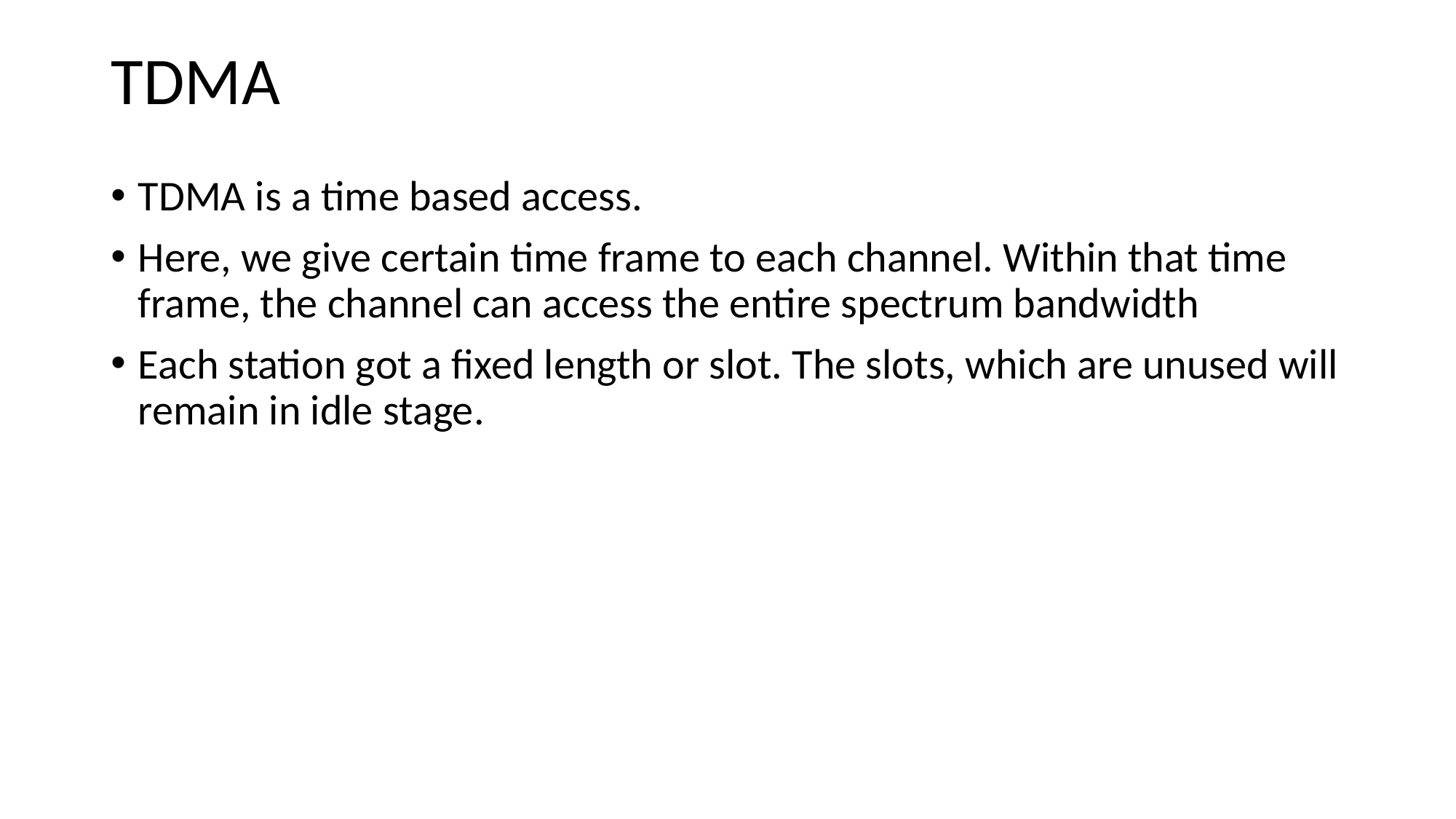

# TDMA
TDMA is a time based access.
Here, we give certain time frame to each channel. Within that time frame, the channel can access the entire spectrum bandwidth
Each station got a fixed length or slot. The slots, which are unused will remain in idle stage.